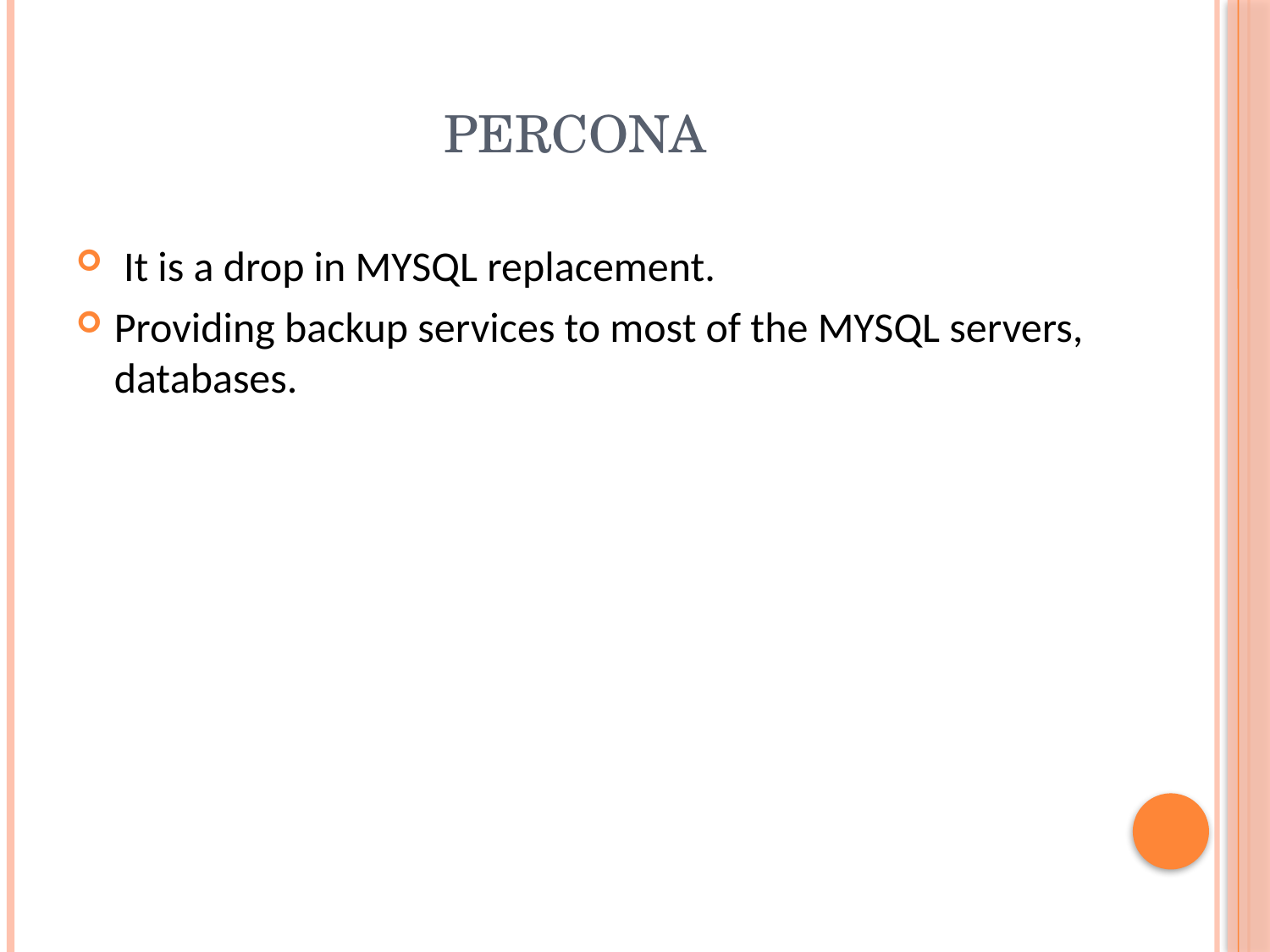

# Percona
 It is a drop in MYSQL replacement.
Providing backup services to most of the MYSQL servers, databases.